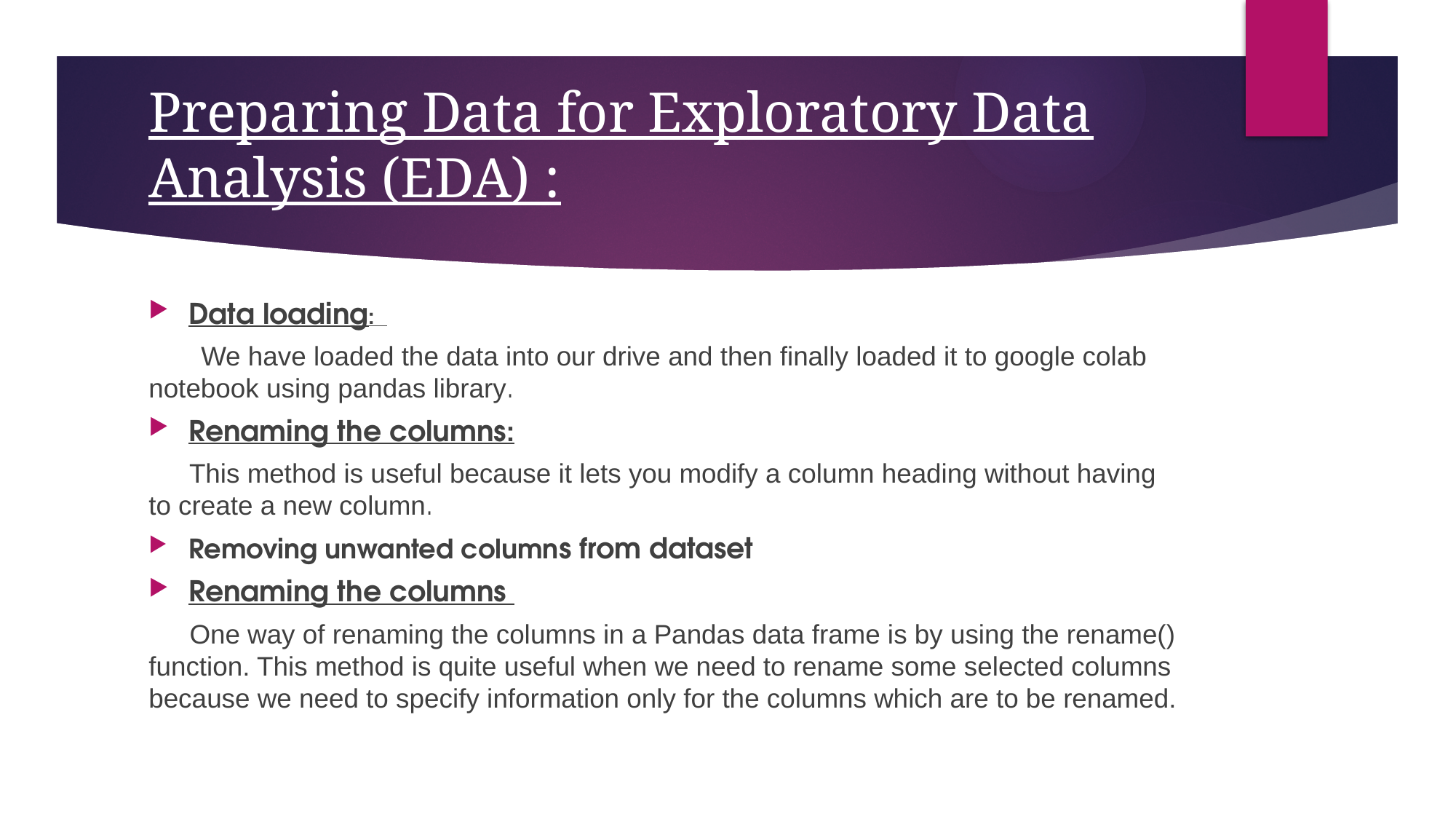

# Preparing Data for Exploratory Data Analysis (EDA) :
Data loading:
       We have loaded the data into our drive and then finally loaded it to google colab notebook using pandas library.
Renaming the columns:
      This method is useful because it lets you modify a column heading without having to create a new column.
Removing unwanted columns from dataset
Renaming the columns
         One way of renaming the columns in a Pandas data frame is by using the rename() function. This method is quite useful when we need to rename some selected columns because we need to specify information only for the columns which are to be renamed.